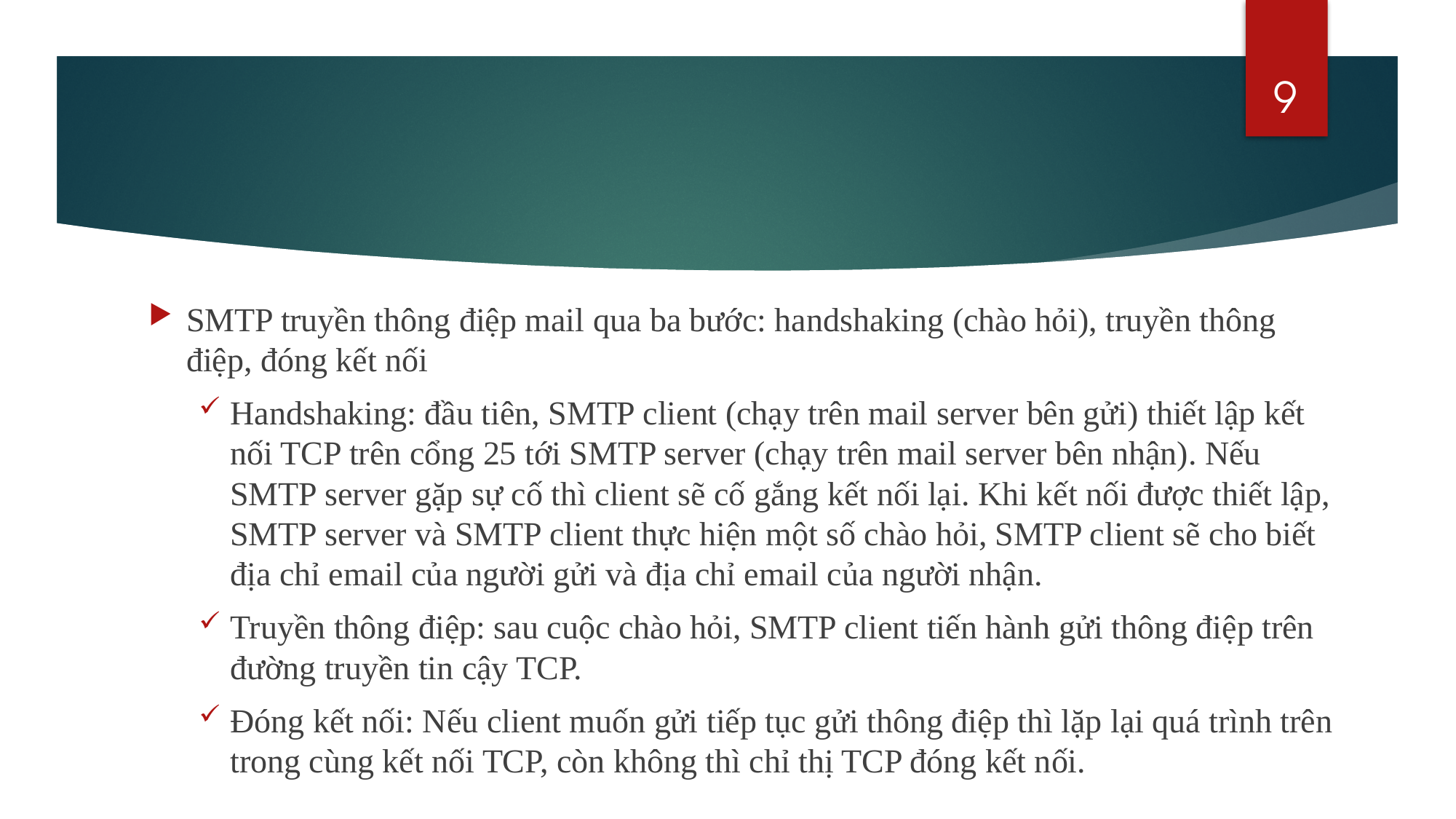

9
SMTP truyền thông điệp mail qua ba bước: handshaking (chào hỏi), truyền thông điệp, đóng kết nối
Handshaking: đầu tiên, SMTP client (chạy trên mail server bên gửi) thiết lập kết nối TCP trên cổng 25 tới SMTP server (chạy trên mail server bên nhận). Nếu SMTP server gặp sự cố thì client sẽ cố gắng kết nối lại. Khi kết nối được thiết lập, SMTP server và SMTP client thực hiện một số chào hỏi, SMTP client sẽ cho biết địa chỉ email của người gửi và địa chỉ email của người nhận.
Truyền thông điệp: sau cuộc chào hỏi, SMTP client tiến hành gửi thông điệp trên đường truyền tin cậy TCP.
Đóng kết nối: Nếu client muốn gửi tiếp tục gửi thông điệp thì lặp lại quá trình trên trong cùng kết nối TCP, còn không thì chỉ thị TCP đóng kết nối.